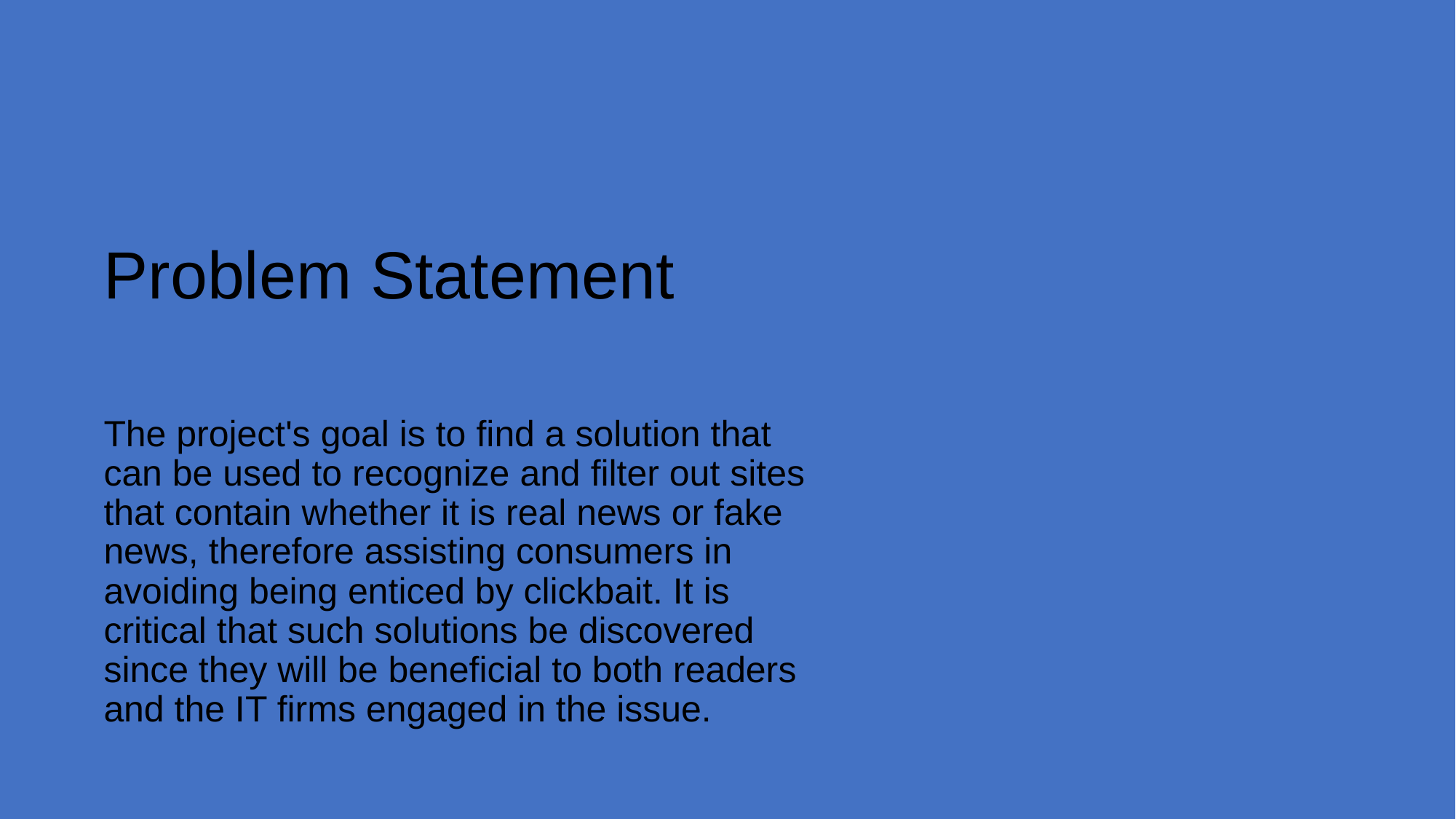

# Problem Statement

The project's goal is to find a solution that can be used to recognize and filter out sites that contain whether it is real news or fake news, therefore assisting consumers in avoiding being enticed by clickbait. It is critical that such solutions be discovered since they will be beneficial to both readers and the IT firms engaged in the issue.